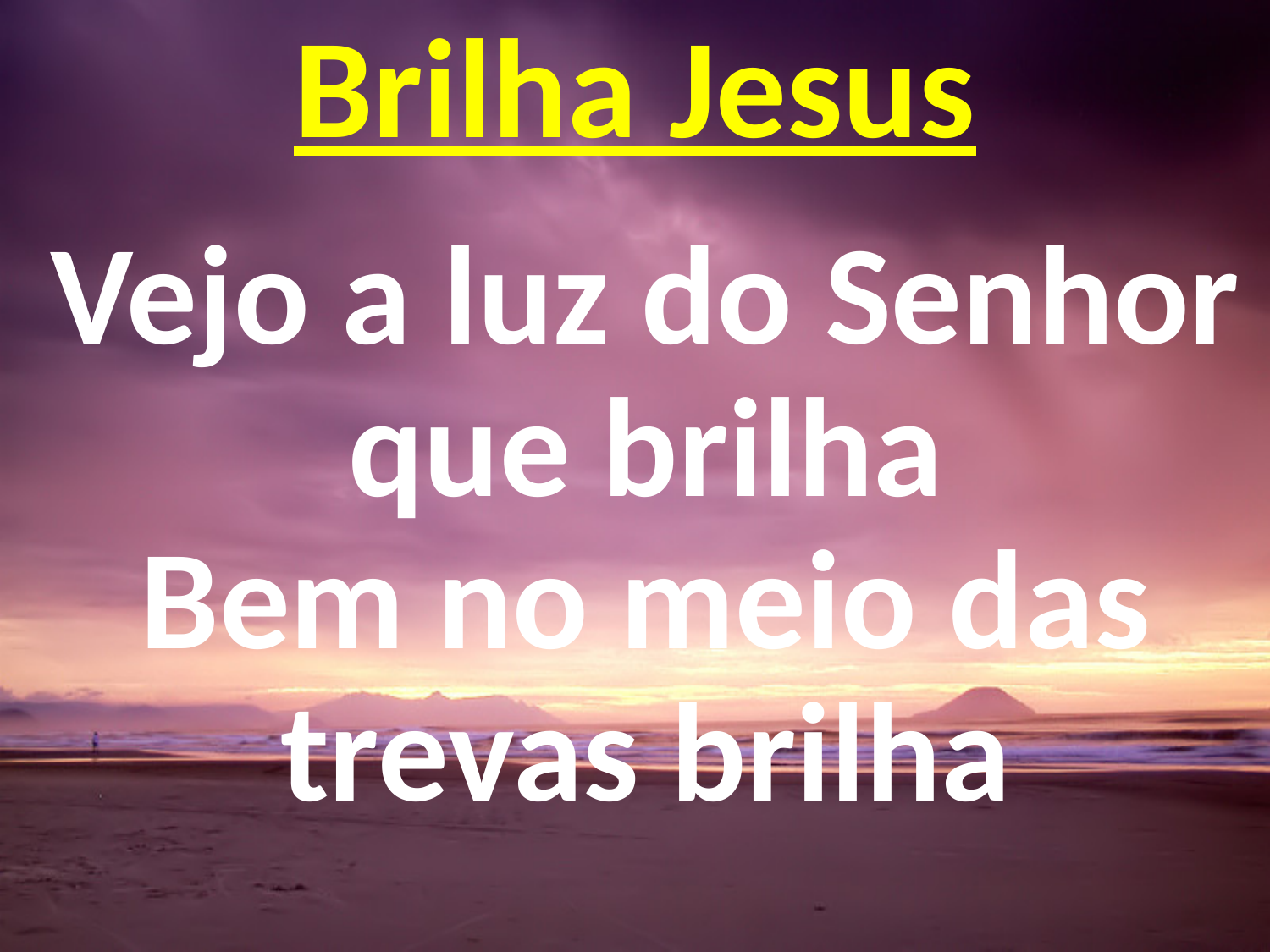

# Brilha Jesus
Vejo a luz do Senhor que brilha
Bem no meio das trevas brilha